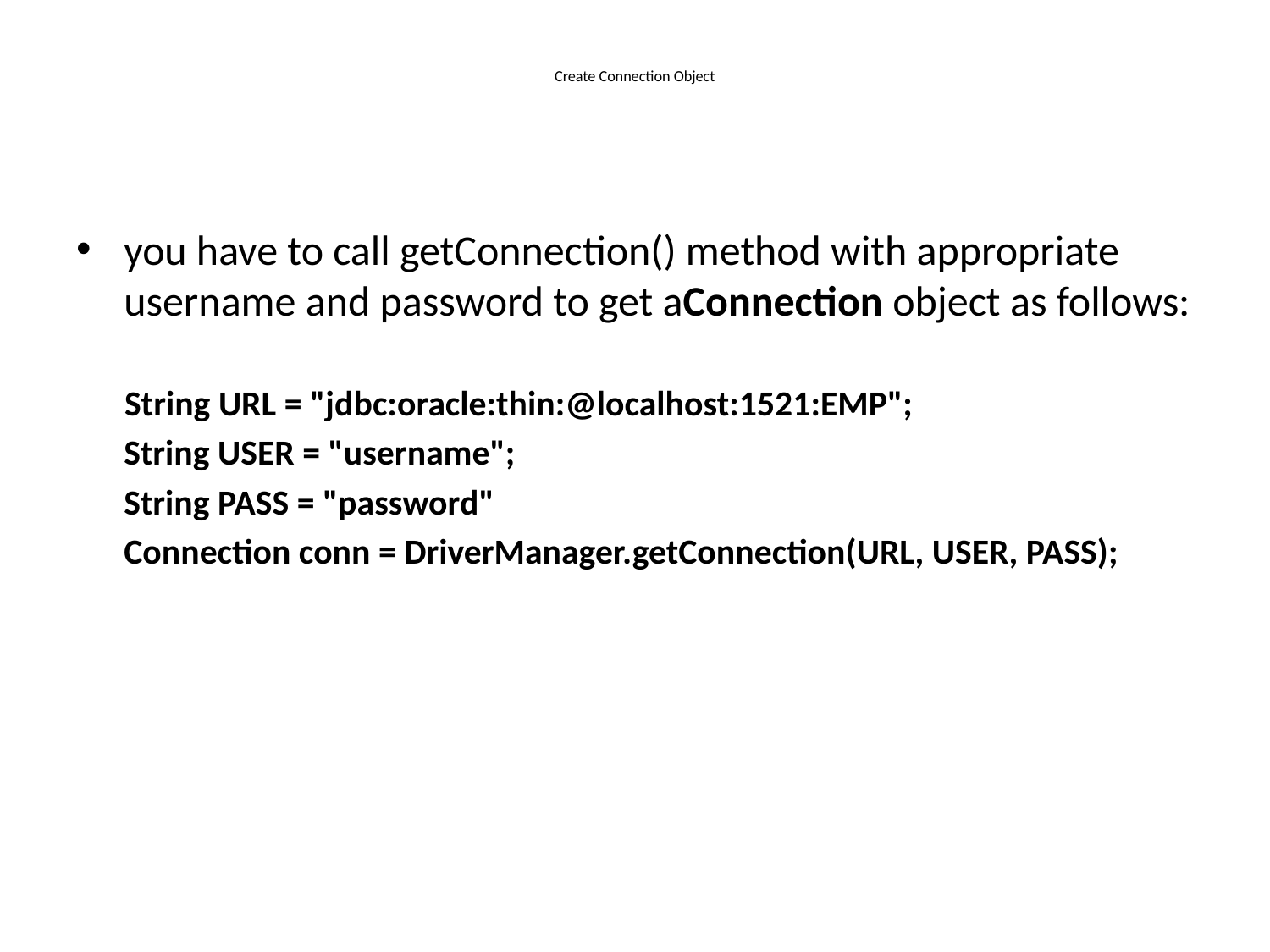

# Create Connection Object
you have to call getConnection() method with appropriate username and password to get aConnection object as follows:

      String URL = "jdbc:oracle:thin:@localhost:1521:EMP";
	String USER = "username";
	String PASS = "password"
	Connection conn = DriverManager.getConnection(URL, USER, PASS);